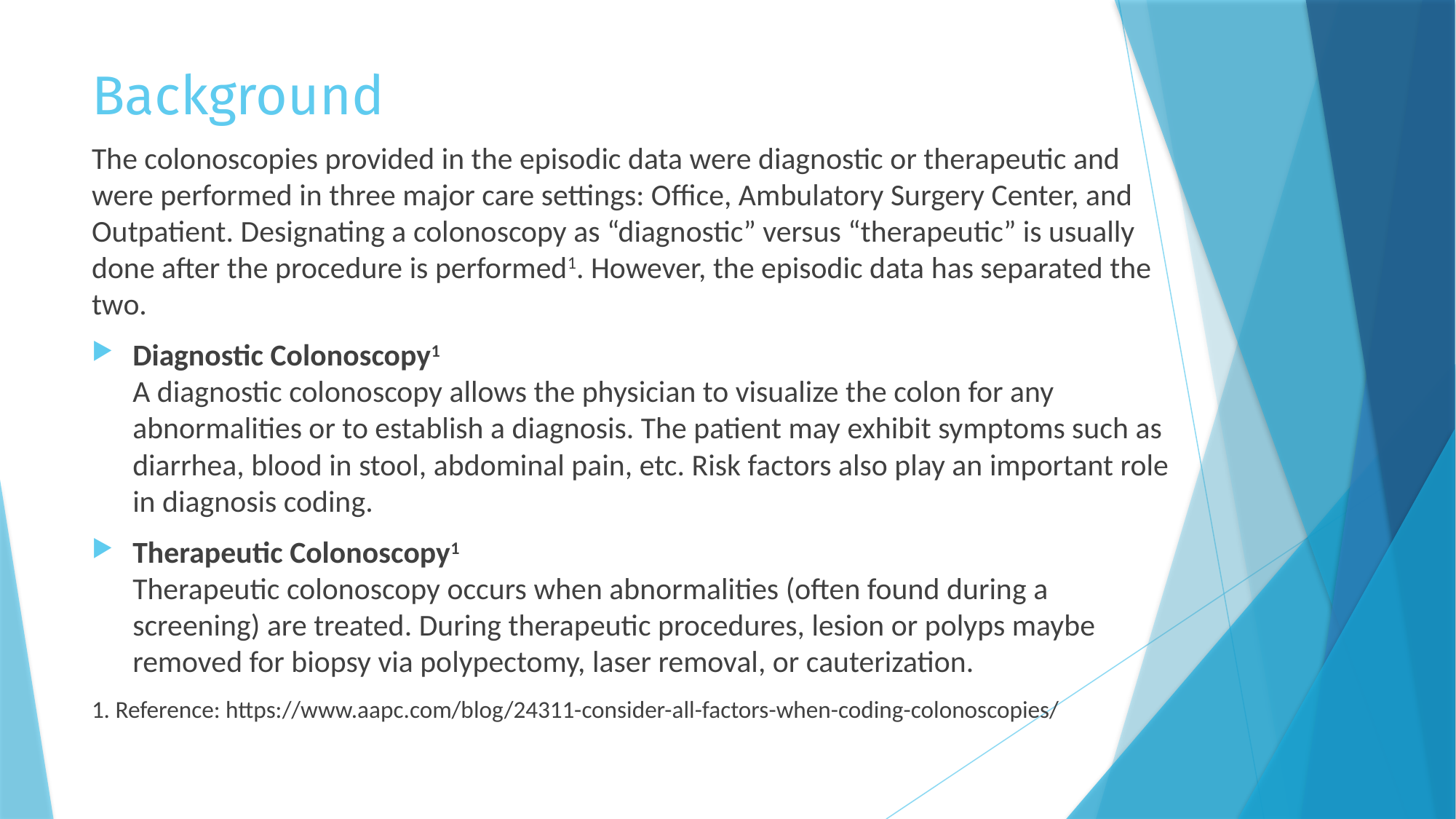

# Background
The colonoscopies provided in the episodic data were diagnostic or therapeutic and were performed in three major care settings: Office, Ambulatory Surgery Center, and  Outpatient. Designating a colonoscopy as “diagnostic” versus “therapeutic” is usually done after the procedure is performed1. However, the episodic data has separated the two.
Diagnostic Colonoscopy1
A diagnostic colonoscopy allows the physician to visualize the colon for any abnormalities or to establish a diagnosis. The patient may exhibit symptoms such as diarrhea, blood in stool, abdominal pain, etc. Risk factors also play an important role in diagnosis coding.
Therapeutic Colonoscopy1
Therapeutic colonoscopy occurs when abnormalities (often found during a screening) are treated. During therapeutic procedures, lesion or polyps maybe removed for biopsy via polypectomy, laser removal, or cauterization.
1. Reference: https://www.aapc.com/blog/24311-consider-all-factors-when-coding-colonoscopies/